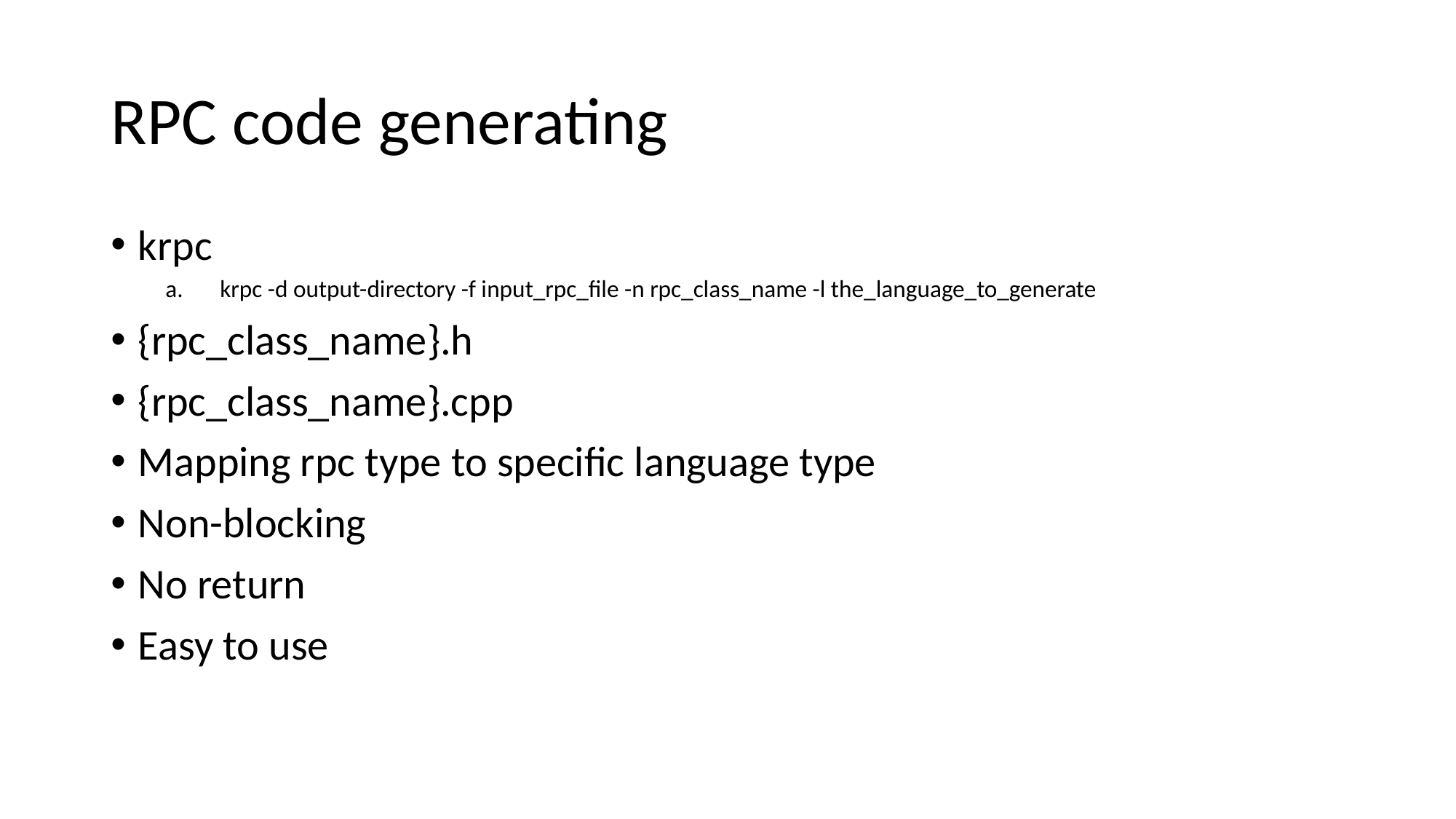

# RPC code generating
krpc
krpc -d output-directory -f input_rpc_file -n rpc_class_name -l the_language_to_generate
{rpc_class_name}.h
{rpc_class_name}.cpp
Mapping rpc type to specific language type
Non-blocking
No return
Easy to use